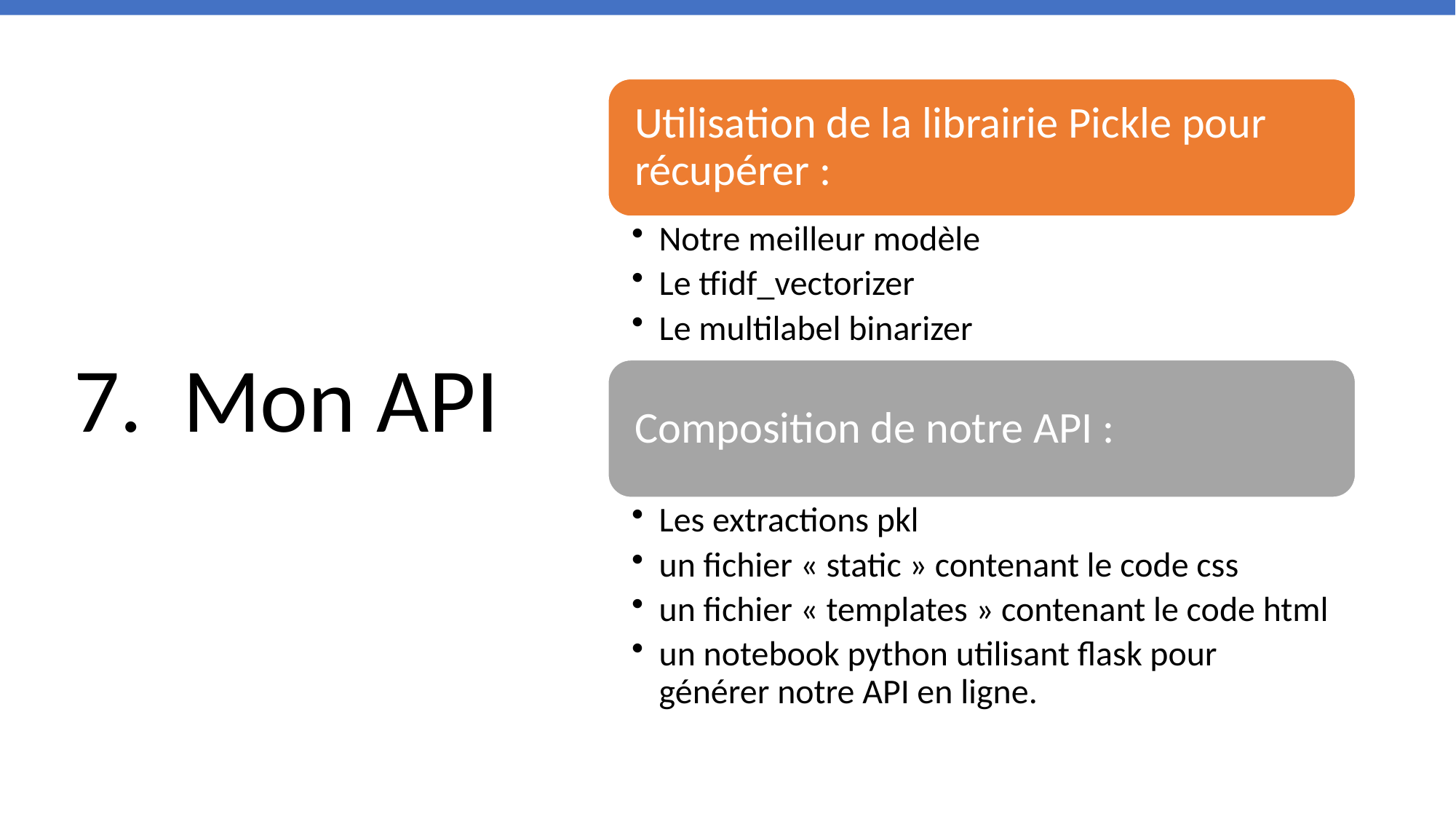

# 7.	Mon API
Utilisation de la librairie Pickle pour récupérer :
Notre meilleur modèle
Le tfidf_vectorizer
Le multilabel binarizer
Composition de notre API :
Les extractions pkl
un fichier « static » contenant le code css
un fichier « templates » contenant le code html
un notebook python utilisant flask pour générer notre API en ligne.